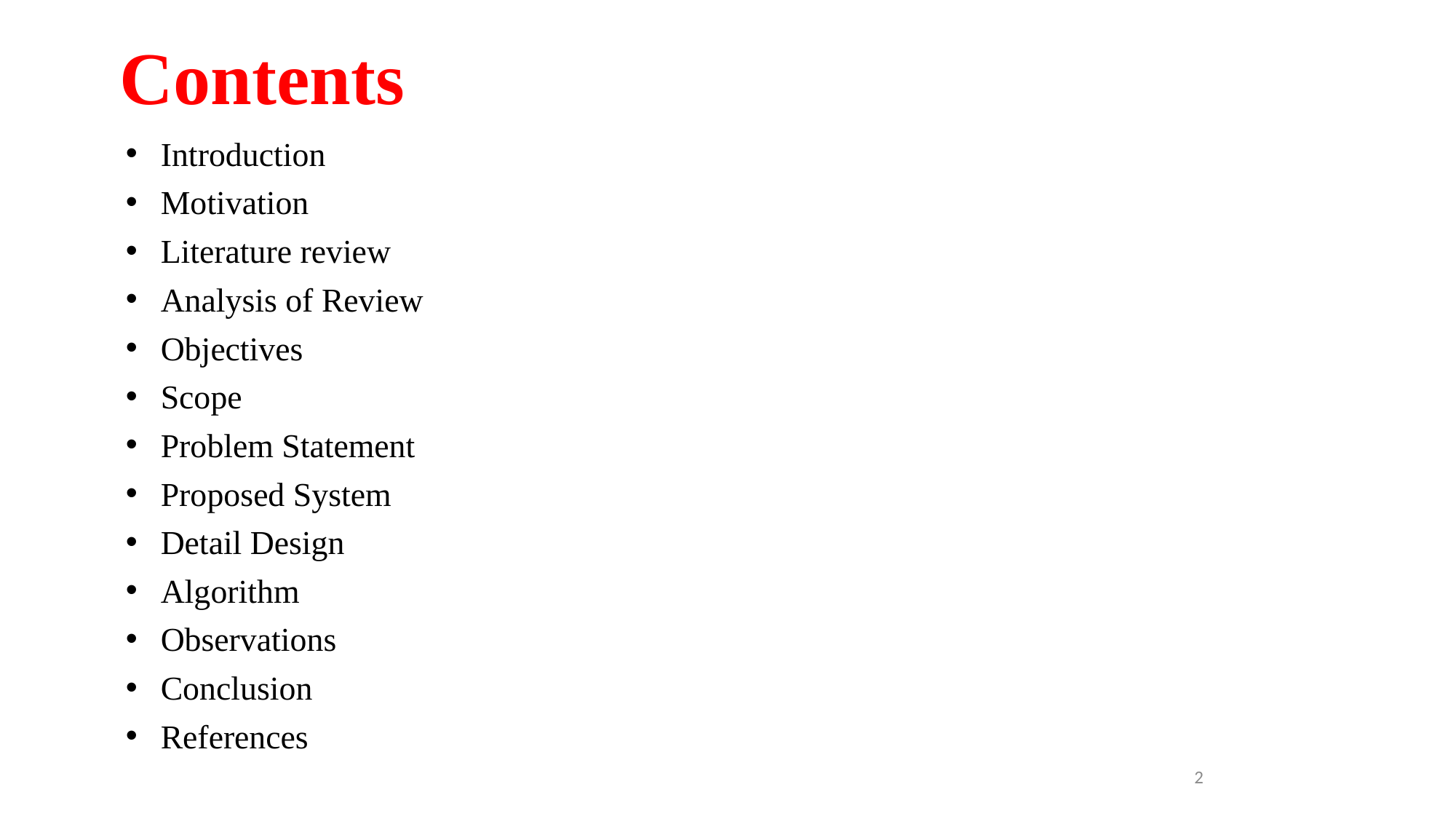

# Contents
Introduction
Motivation
Literature review
Analysis of Review
Objectives
Scope
Problem Statement
Proposed System
Detail Design
Algorithm
Observations
Conclusion
References
2